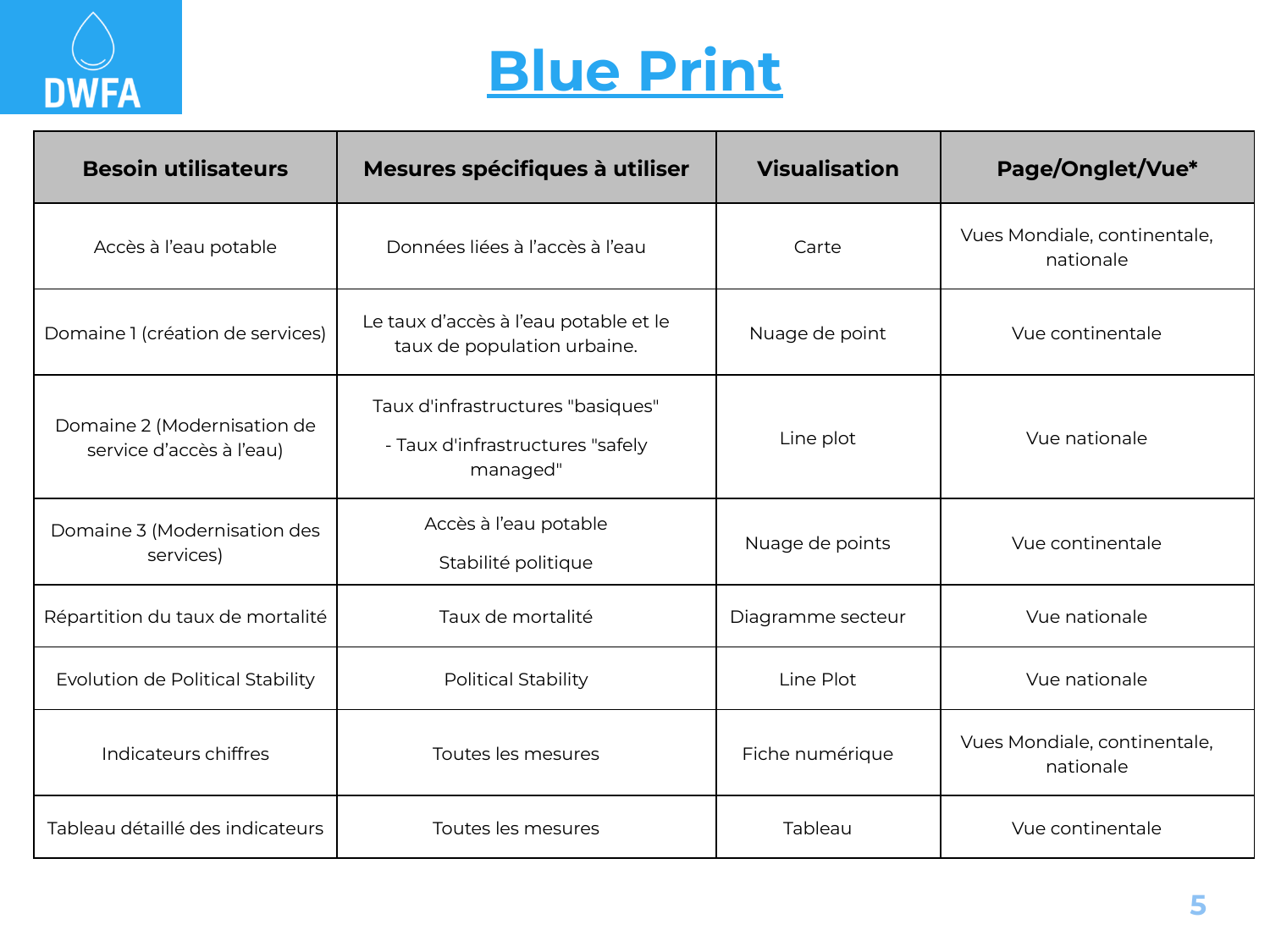

# Blue Print
| Besoin utilisateurs | Mesures spécifiques à utiliser | Visualisation | Page/Onglet/Vue\* |
| --- | --- | --- | --- |
| Accès à l’eau potable | Données liées à l’accès à l’eau | Carte | Vues Mondiale, continentale, nationale |
| Domaine 1 (création de services) | Le taux d’accès à l’eau potable et le taux de population urbaine. | Nuage de point | Vue continentale |
| Domaine 2 (Modernisation de service d’accès à l’eau) | Taux d'infrastructures "basiques" - Taux d'infrastructures "safely managed" | Line plot | Vue nationale |
| Domaine 3 (Modernisation des services) | Accès à l’eau potable Stabilité politique | Nuage de points | Vue continentale |
| Répartition du taux de mortalité | Taux de mortalité | Diagramme secteur | Vue nationale |
| Evolution de Political Stability | Political Stability | Line Plot | Vue nationale |
| Indicateurs chiffres | Toutes les mesures | Fiche numérique | Vues Mondiale, continentale, nationale |
| Tableau détaillé des indicateurs | Toutes les mesures | Tableau | Vue continentale |
5